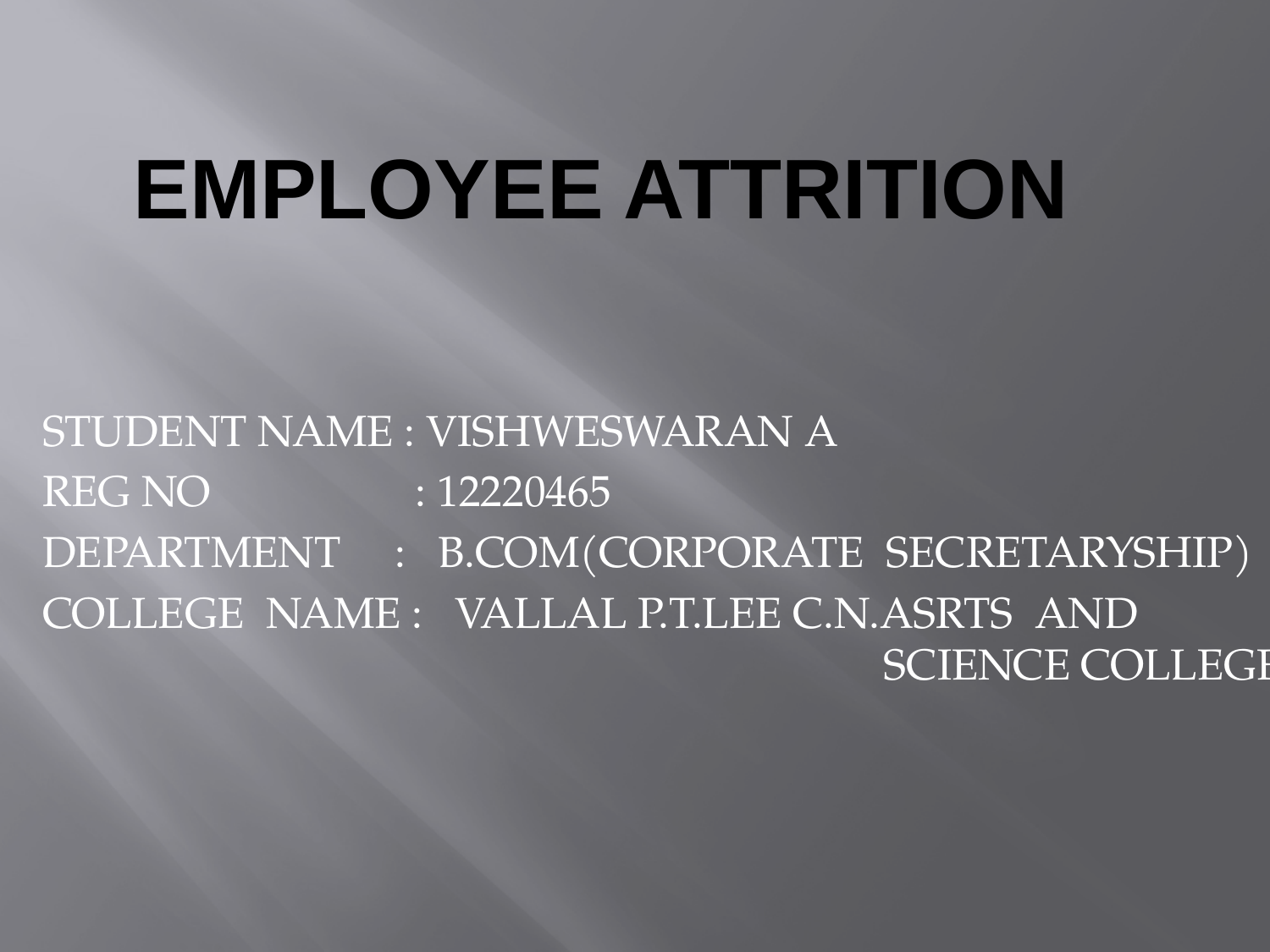

# EMPLOYEE ATTRITION
STUDENT NAME : VISHWESWARAN A
REG NO                   : 12220465
DEPARTMENT     :   B.COM(CORPORATE  SECRETARYSHIP)
COLLEGE  NAME :   VALLAL P.T.LEE C.N.ASRTS  AND                                                                                            SCIENCE COLLEGE